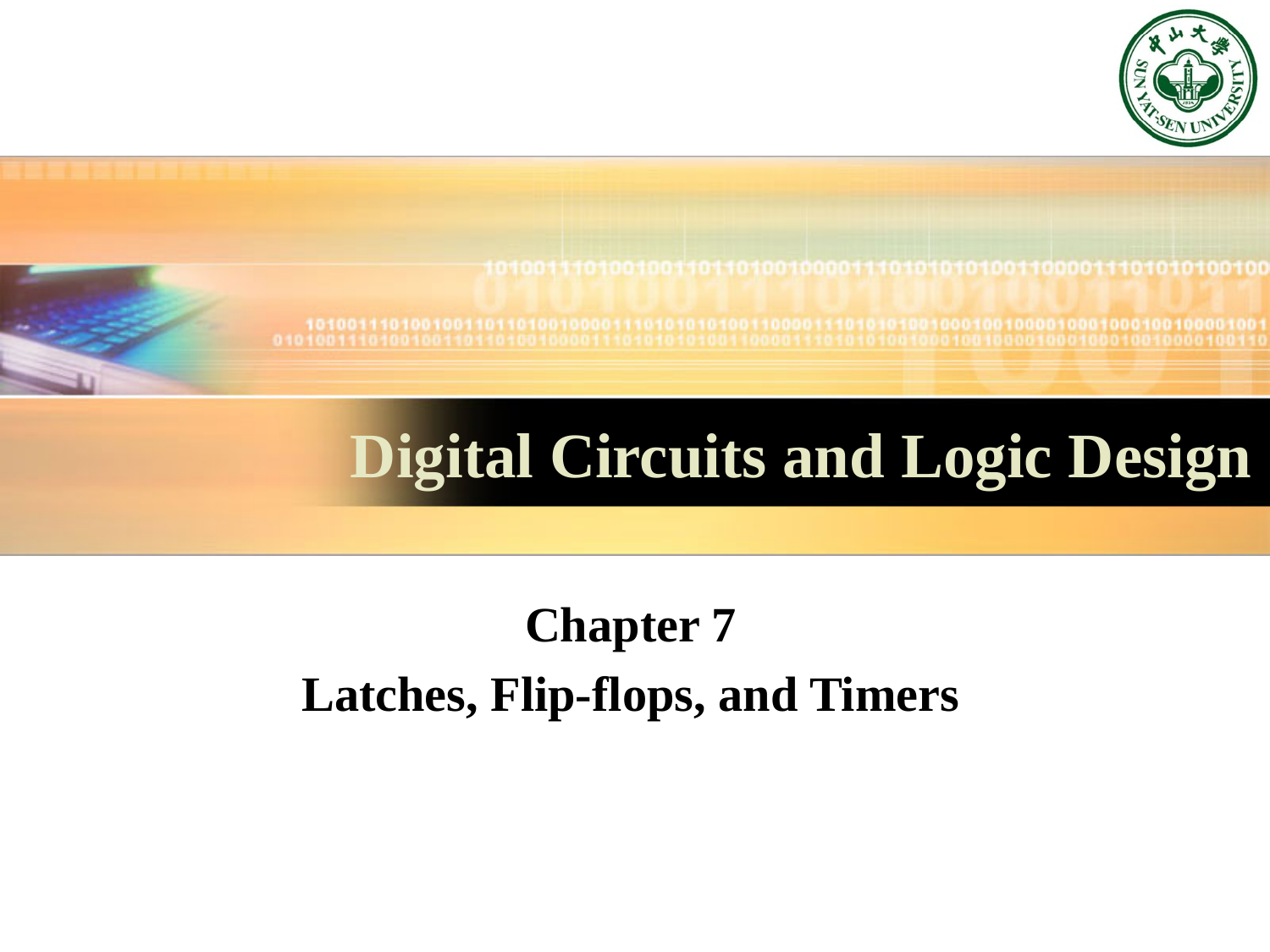

# Digital Circuits and Logic Design
Chapter 7
Latches, Flip-flops, and Timers